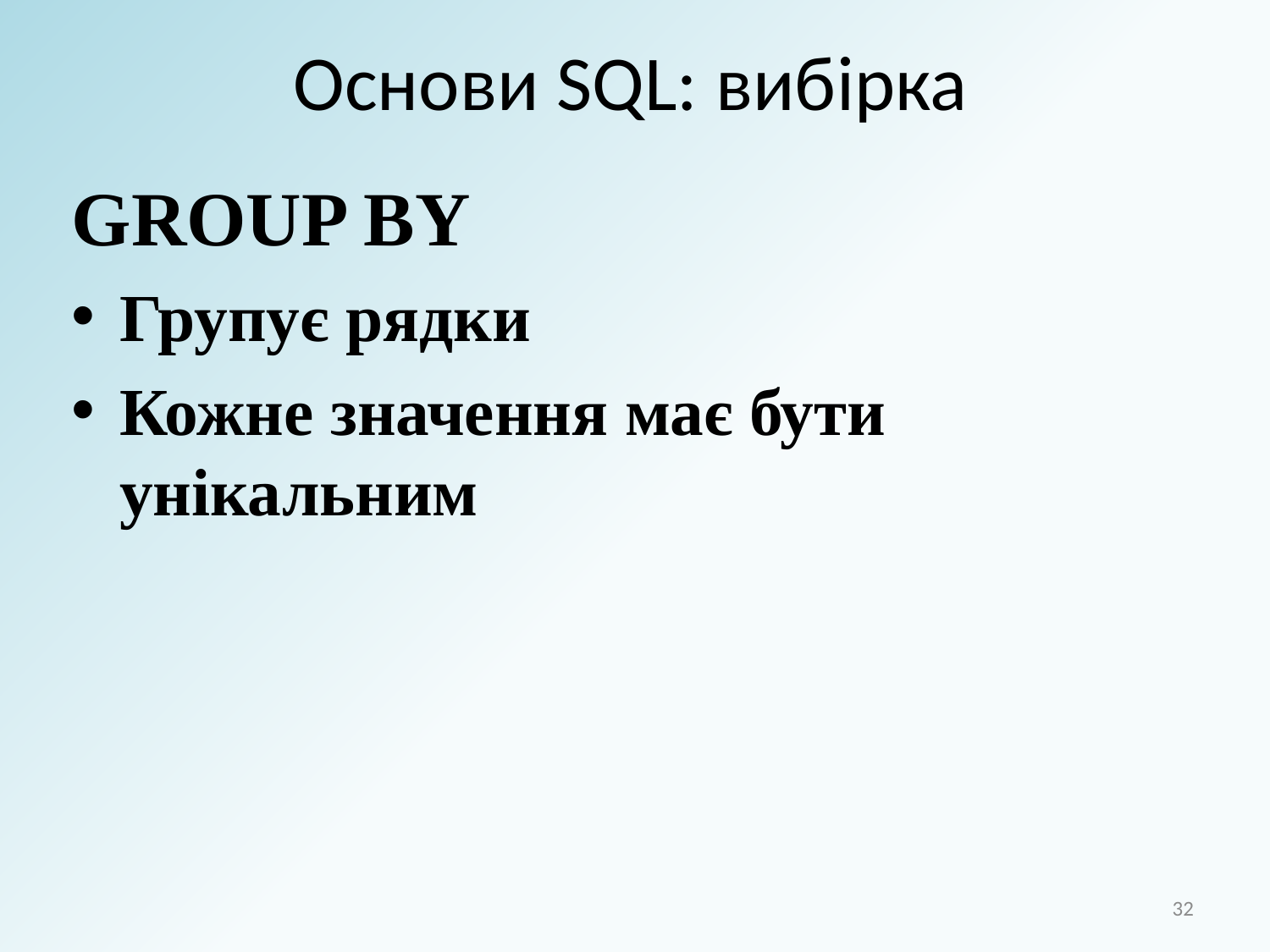

# Основи SQL: вибірка
GROUP BY
Групує рядки
Кожне значення має бути унікальним
32